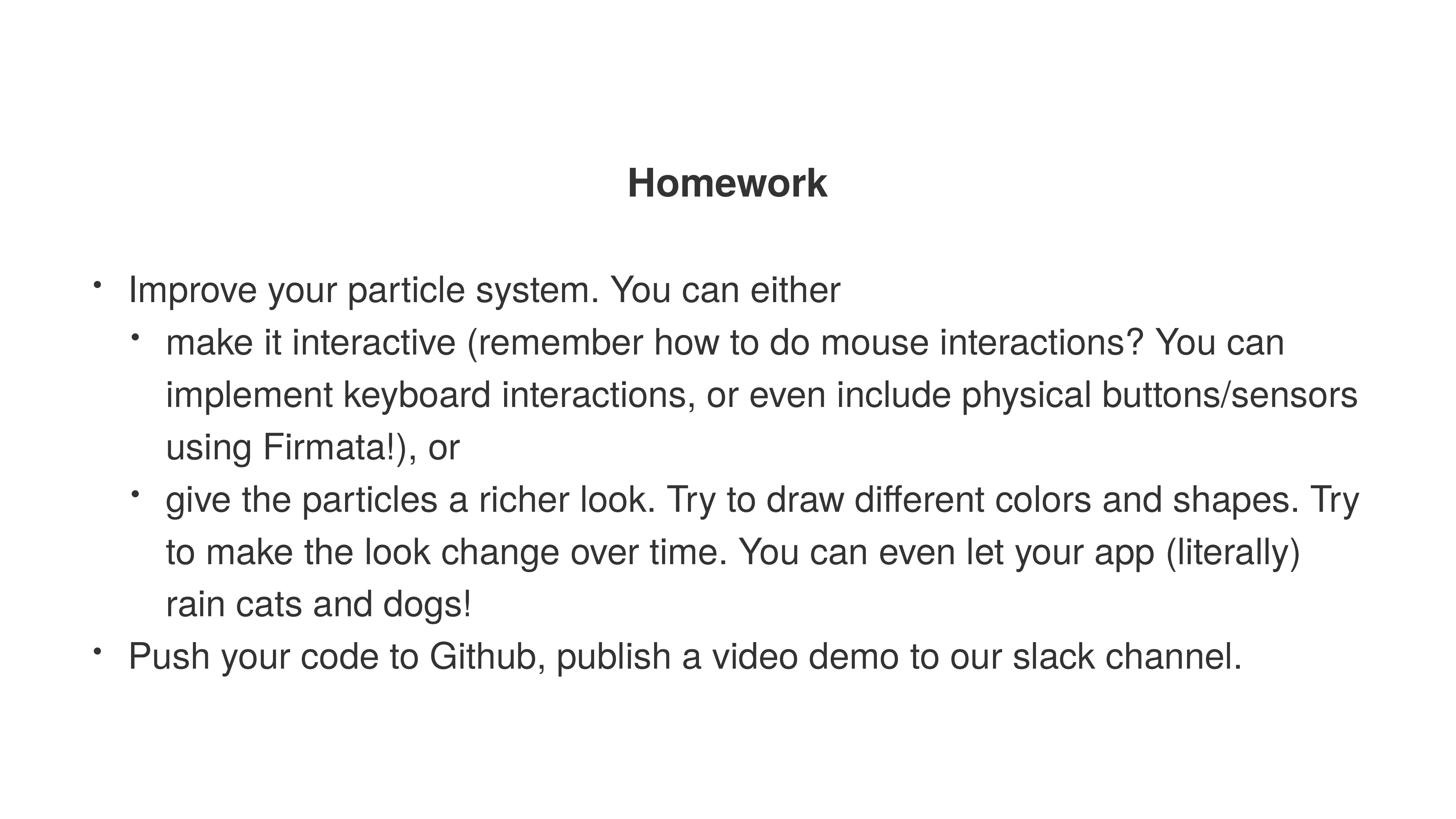

Homework

Improve your particle system. You can either
make it interactive (remember how to do mouse interactions? You can implement keyboard interactions, or even include physical buttons/sensors using Firmata!), or
give the particles a richer look. Try to draw different colors and shapes. Try to make the look change over time. You can even let your app (literally) rain cats and dogs!
Push your code to Github, publish a video demo to our slack channel.